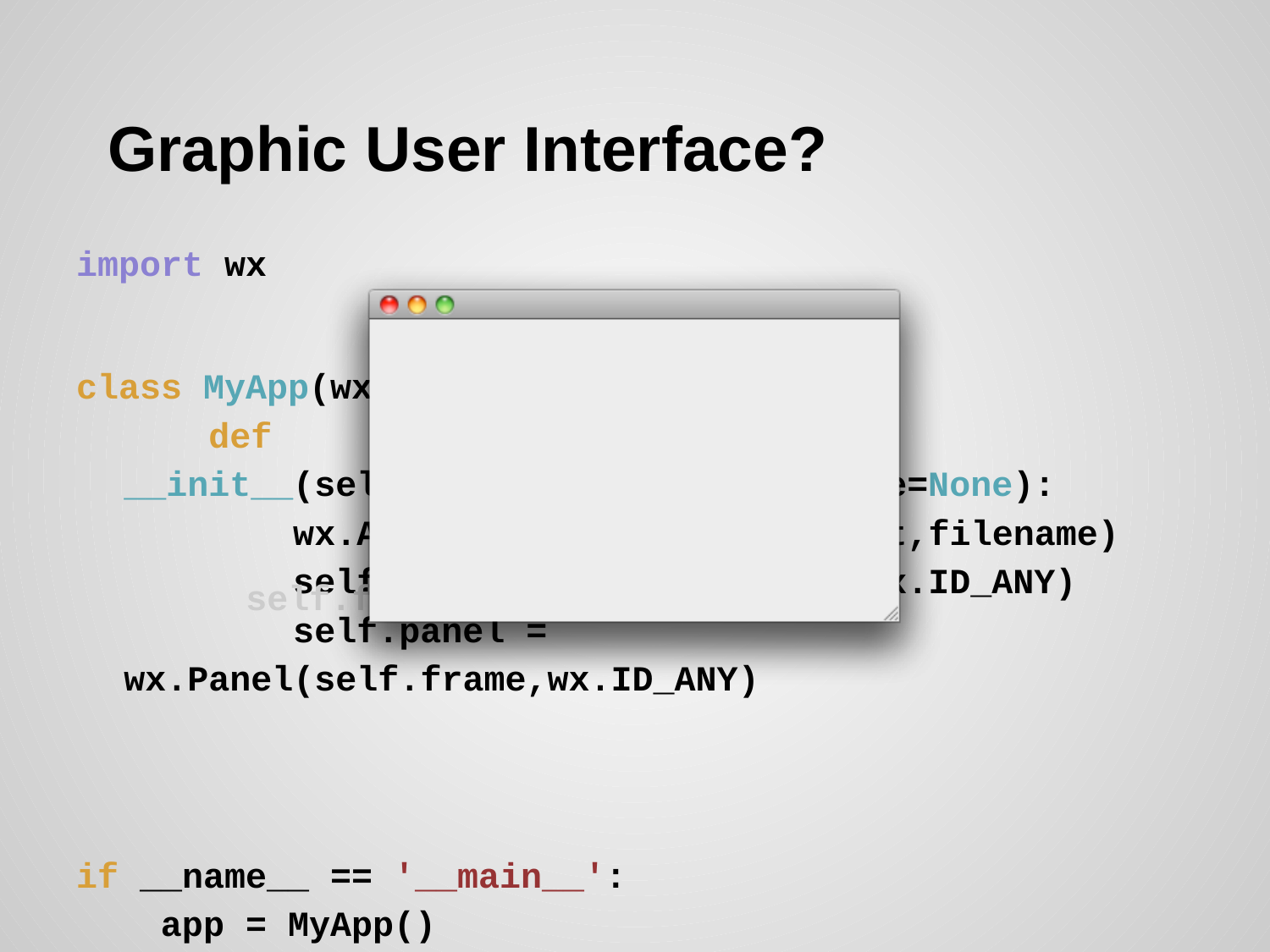

# Graphic User Interface?
import wx

class MyApp(wx.App):
 def __init__(self,redirect=False,filename=None):
     wx.App.__init__(self,redirect,filename)
     self.frame = wx.Frame(None,wx.ID_ANY)
     self.panel = wx.Panel(self.frame,wx.ID_ANY)

if __name__ == '__main__':
    app = MyApp()
    app.MainLoop()

self.frame.Show()